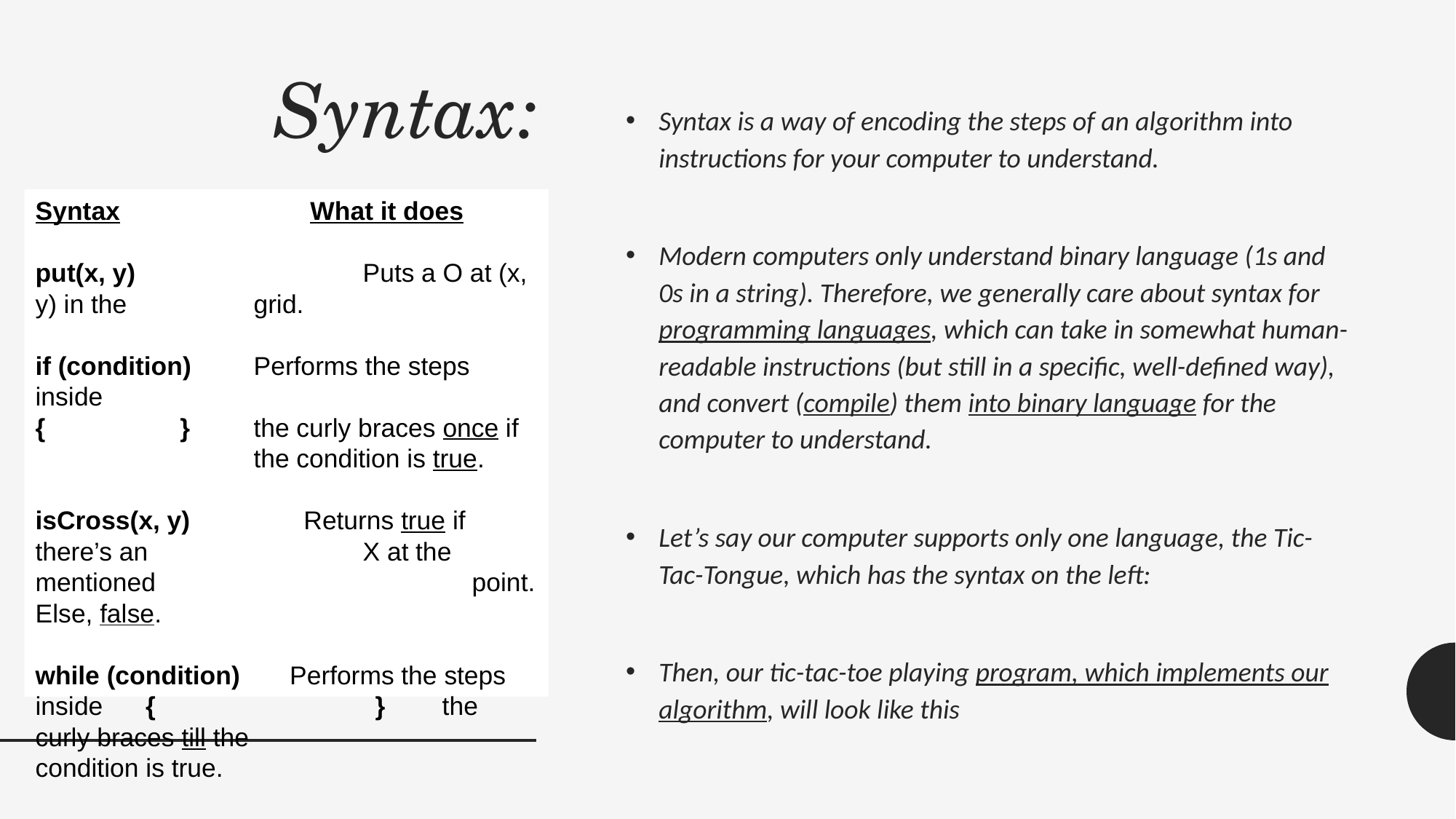

# Syntax:
Syntax is a way of encoding the steps of an algorithm into instructions for your computer to understand.

Modern computers only understand binary language (1s and 0s in a string). Therefore, we generally care about syntax for programming languages, which can take in somewhat human-readable instructions (but still in a specific, well-defined way), and convert (compile) them into binary language for the computer to understand.

Let’s say our computer supports only one language, the Tic-Tac-Tongue, which has the syntax on the left:

Then, our tic-tac-toe playing program, which implements our algorithm, will look like this

Syntax		        What it does

put(x, y)	                	Puts a O at (x, y) in the 		grid.
if (condition)	Performs the steps inside
{	     }	the curly braces once if 		the condition is true.

isCross(x, y)                Returns true if there’s an 		X at the mentioned 			point. Else, false.

while (condition)       Performs the steps inside      {                               }        the curly braces till the 	                      condition is true.